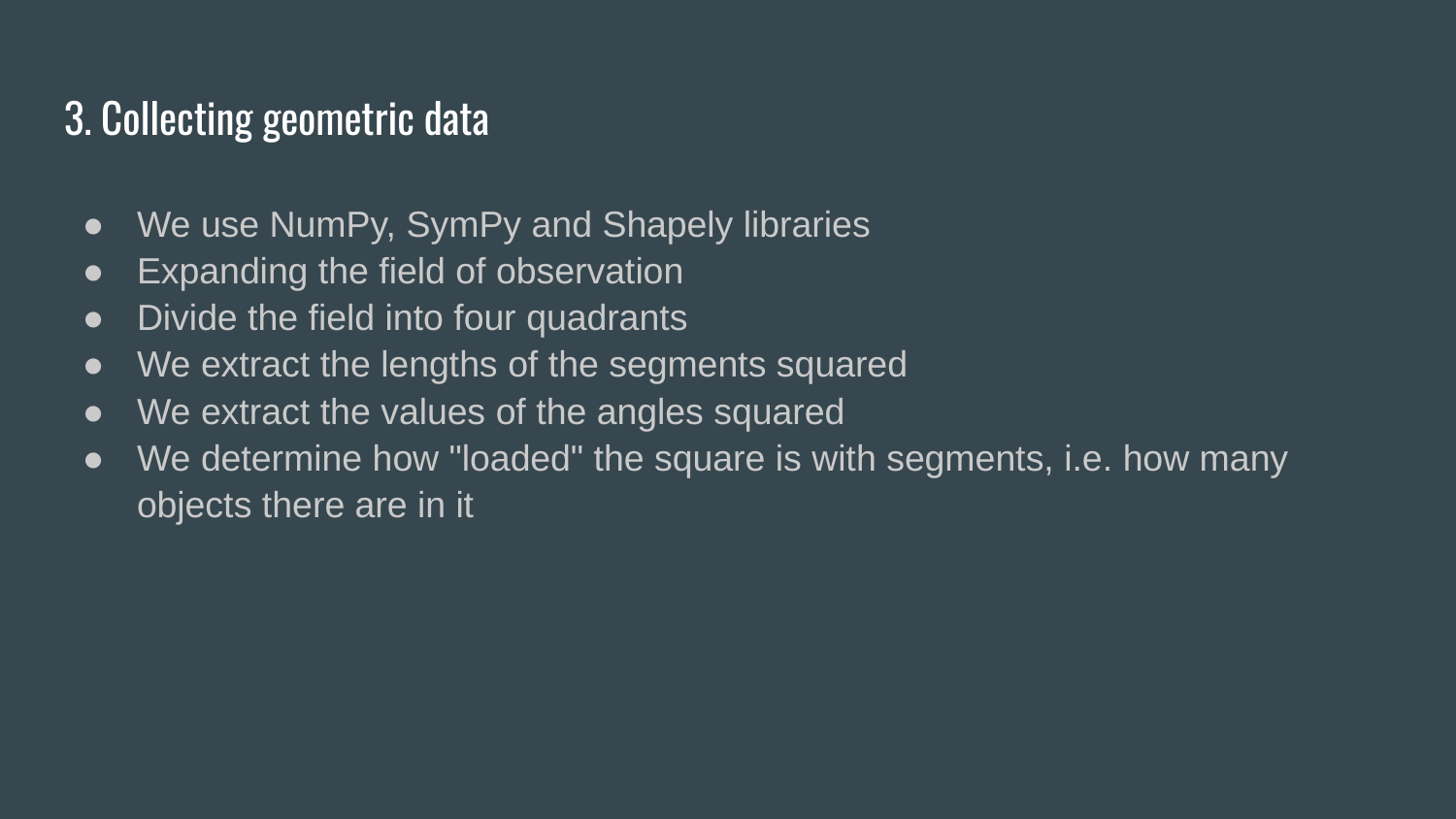

# 3. Collecting geometric data
We use NumPy, SymPy and Shapely libraries
Expanding the field of observation
Divide the field into four quadrants
We extract the lengths of the segments squared
We extract the values of the angles squared
We determine how "loaded" the square is with segments, i.e. how many objects there are in it